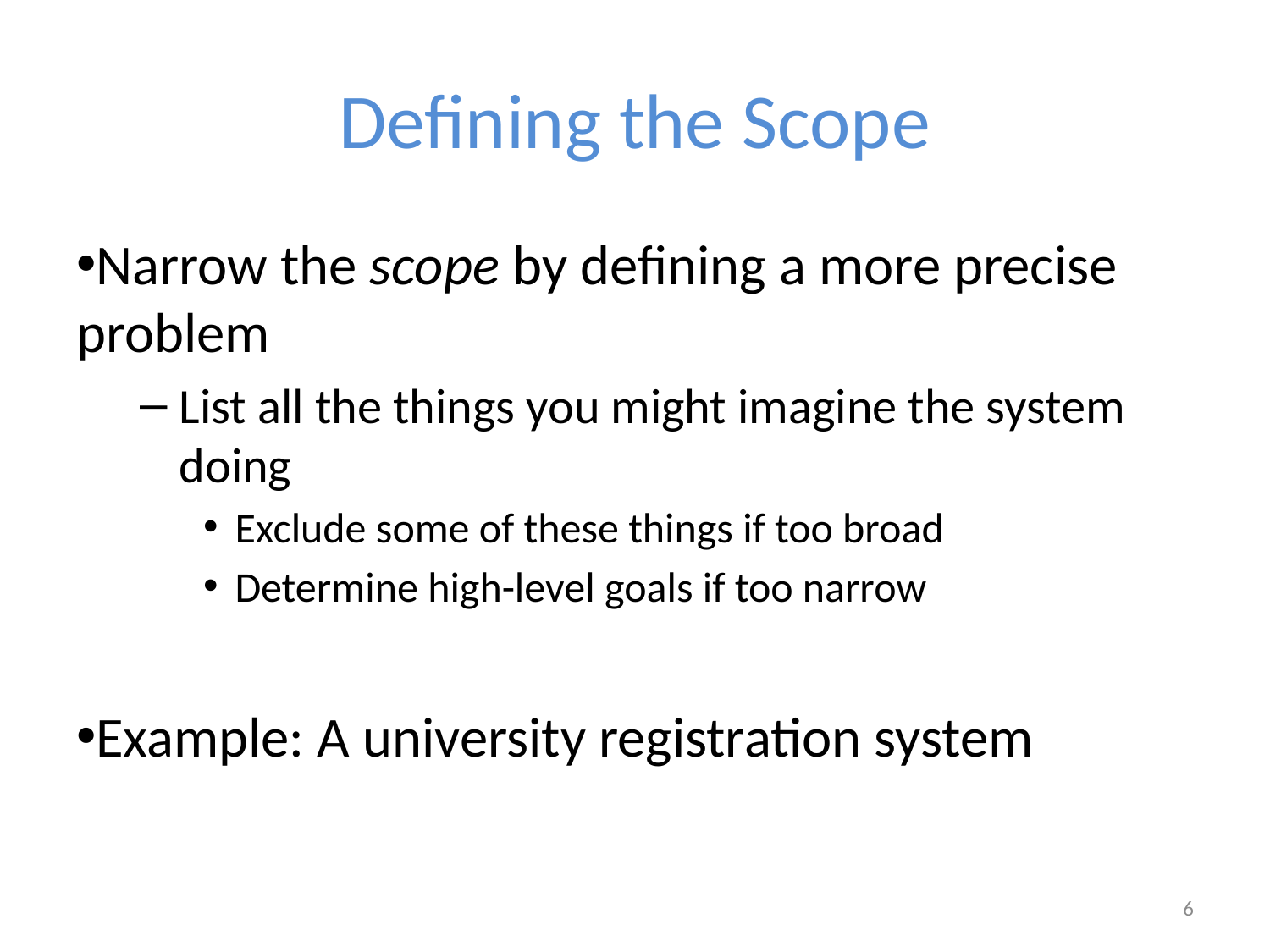

# Defining the Scope
Narrow the scope by defining a more precise problem
List all the things you might imagine the system doing
Exclude some of these things if too broad
Determine high-level goals if too narrow

Example: A university registration system

6